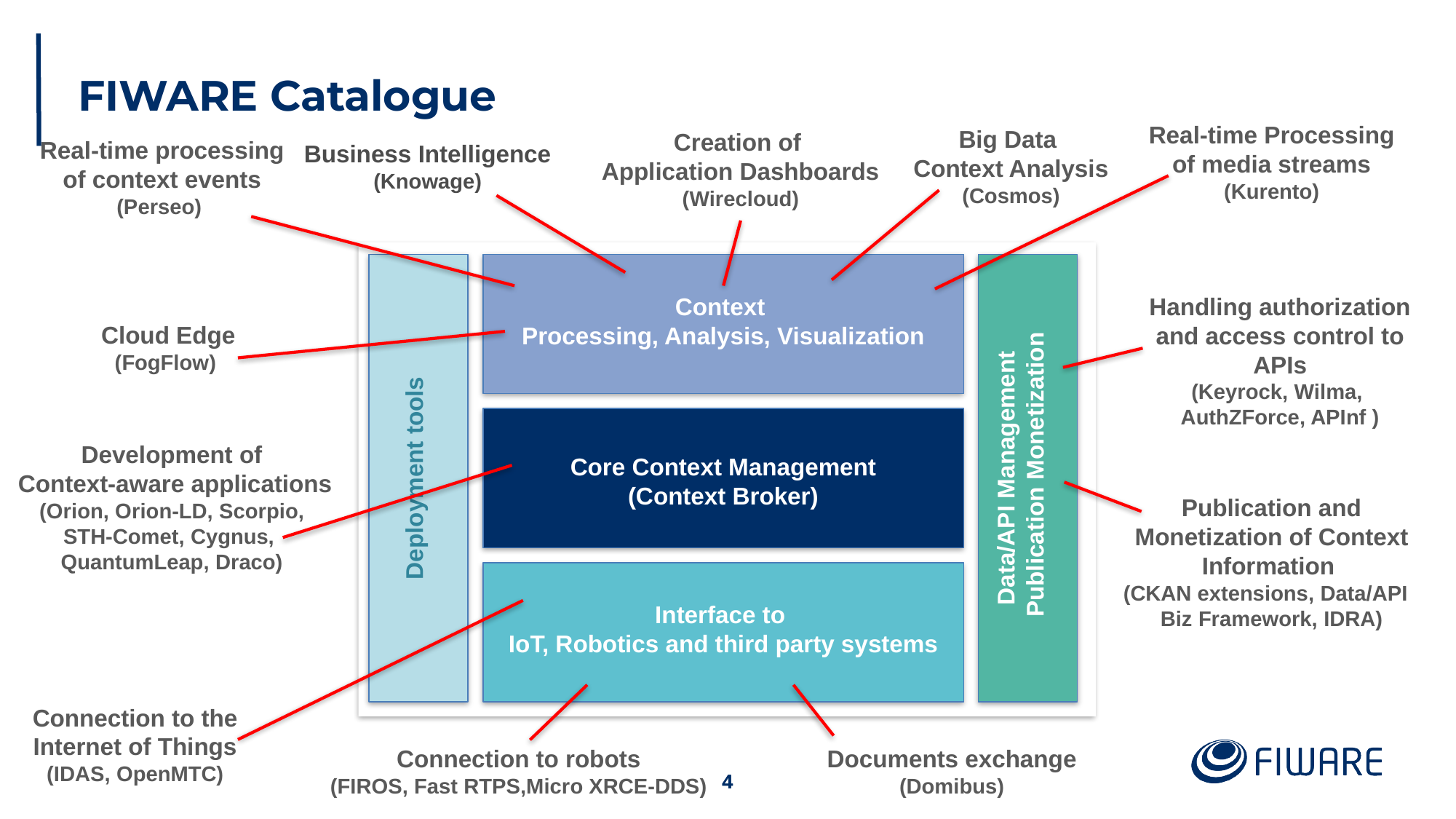

# FIWARE Catalogue
Real-time Processing of media streams
(Kurento)
Big Data
Context Analysis
(Cosmos)
Creation of
Application Dashboards
(Wirecloud)
Real-time processing of context events
(Perseo)
Business Intelligence
(Knowage)

Deployment tools

Context
Processing, Analysis, Visualization

Data/API Management
 Publication Monetization

Core Context Management
(Context Broker)

Interface to
IoT, Robotics and third party systems
Handling authorization and access control to APIs
(Keyrock, Wilma,
AuthZForce, APInf )
Cloud Edge
(FogFlow)
Development of
 Context-aware applications
(Orion, Orion-LD, Scorpio,
STH-Comet, Cygnus,
QuantumLeap, Draco)
Publication and Monetization of Context Information
(CKAN extensions, Data/API   Biz Framework, IDRA)
Connection to the Internet of Things
(IDAS, OpenMTC)
Connection to robots
(FIROS, Fast RTPS,Micro XRCE-DDS)
Documents exchange
(Domibus)
4
4
4